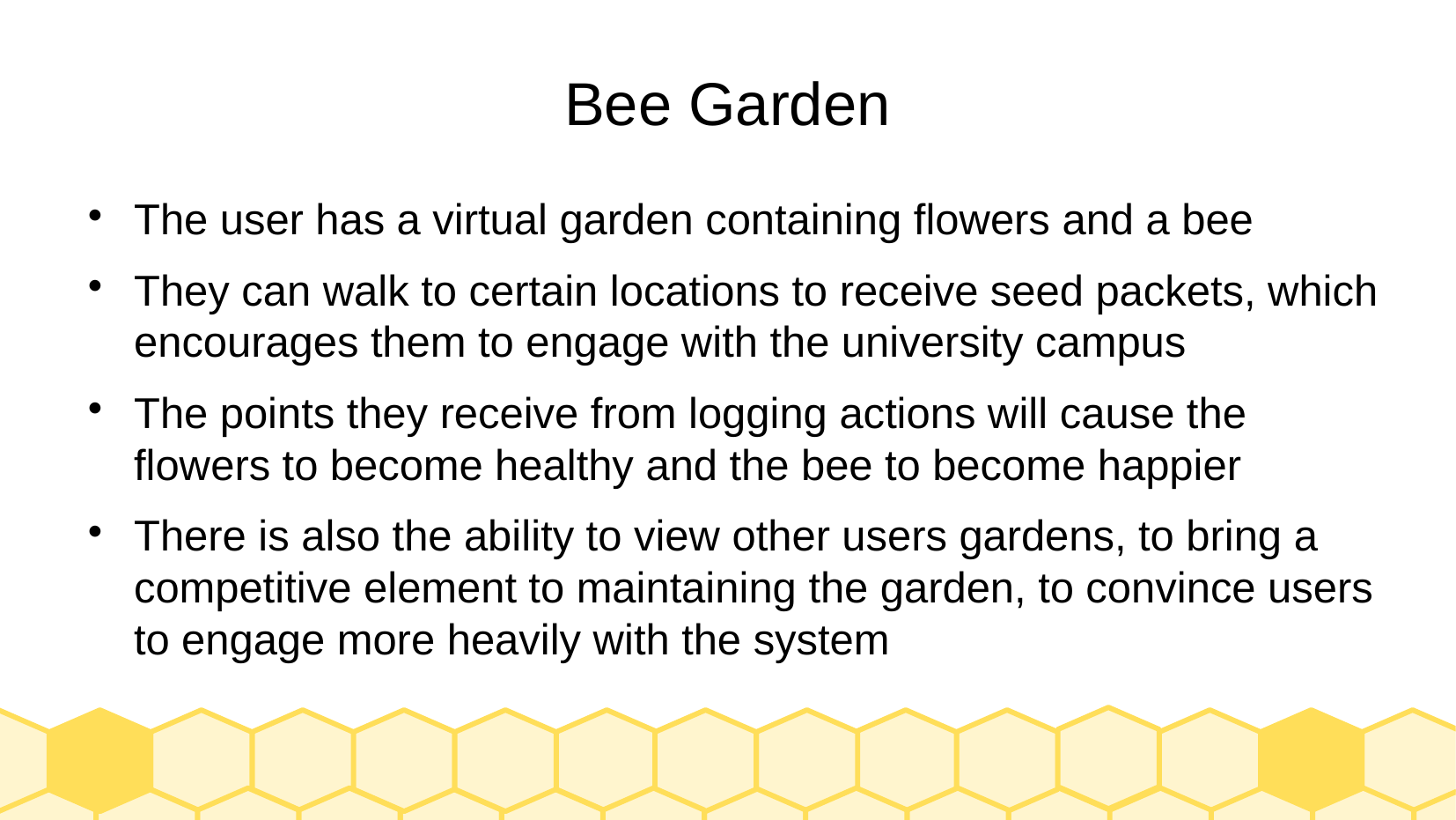

# Bee Garden
The user has a virtual garden containing flowers and a bee
They can walk to certain locations to receive seed packets, which encourages them to engage with the university campus
The points they receive from logging actions will cause the flowers to become healthy and the bee to become happier
There is also the ability to view other users gardens, to bring a competitive element to maintaining the garden, to convince users to engage more heavily with the system